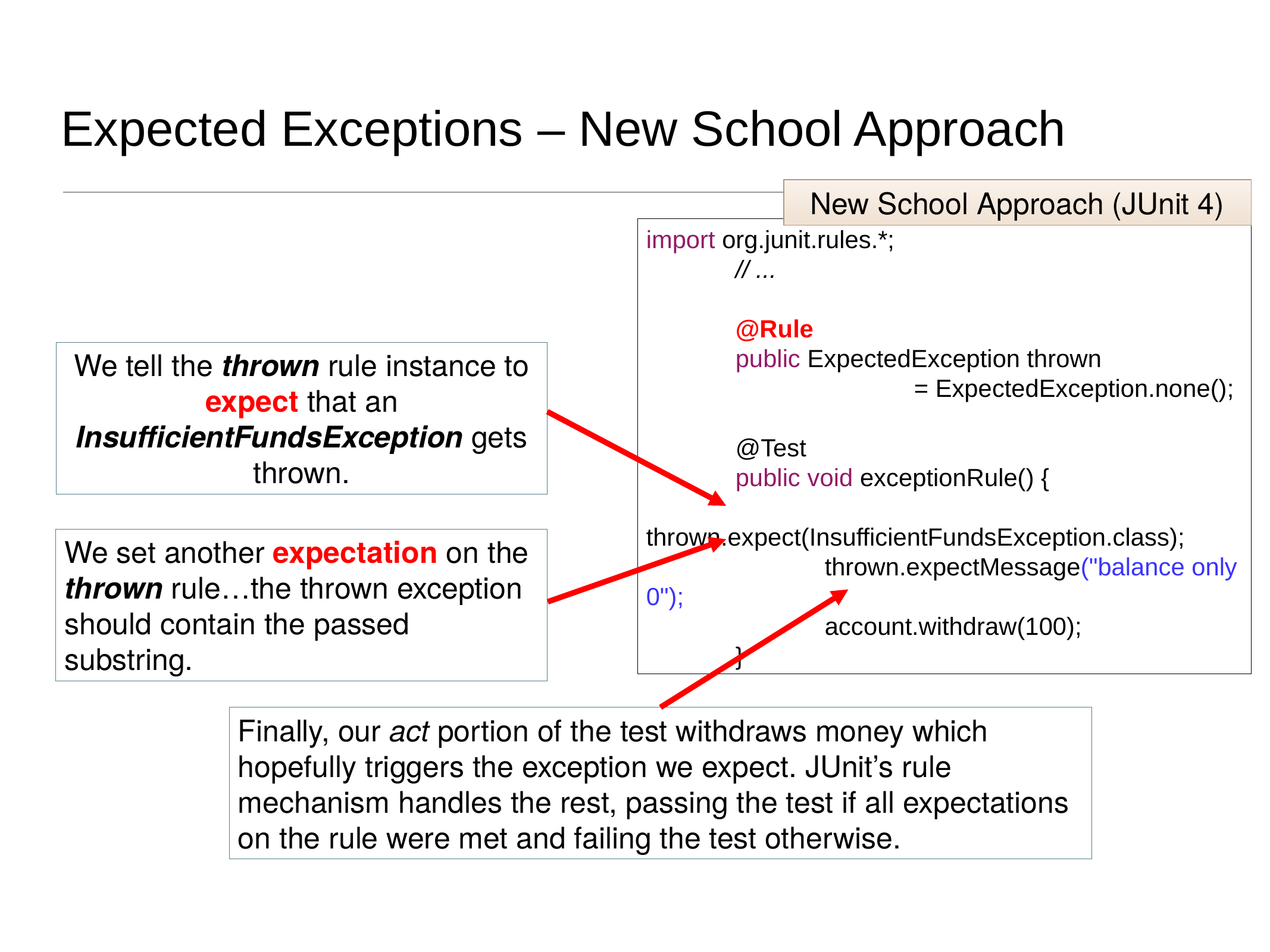

# Expected Exceptions – New School Approach
New School Approach (JUnit 4)
import org.junit.rules.*;
	// ...

	@Rule
	public ExpectedException thrown
			= ExpectedException.none();

	@Test
	public void exceptionRule() {
		thrown.expect(InsufficientFundsException.class);
		thrown.expectMessage("balance only 0");
		account.withdraw(100);
	}
We tell the thrown rule instance to expect that an InsufficientFundsException gets thrown.
We set another expectation on the thrown rule…the thrown exception should contain the passed substring.
Finally, our act portion of the test withdraws money which hopefully triggers the exception we expect. JUnit’s rule mechanism handles the rest, passing the test if all expectations on the rule were met and failing the test otherwise.